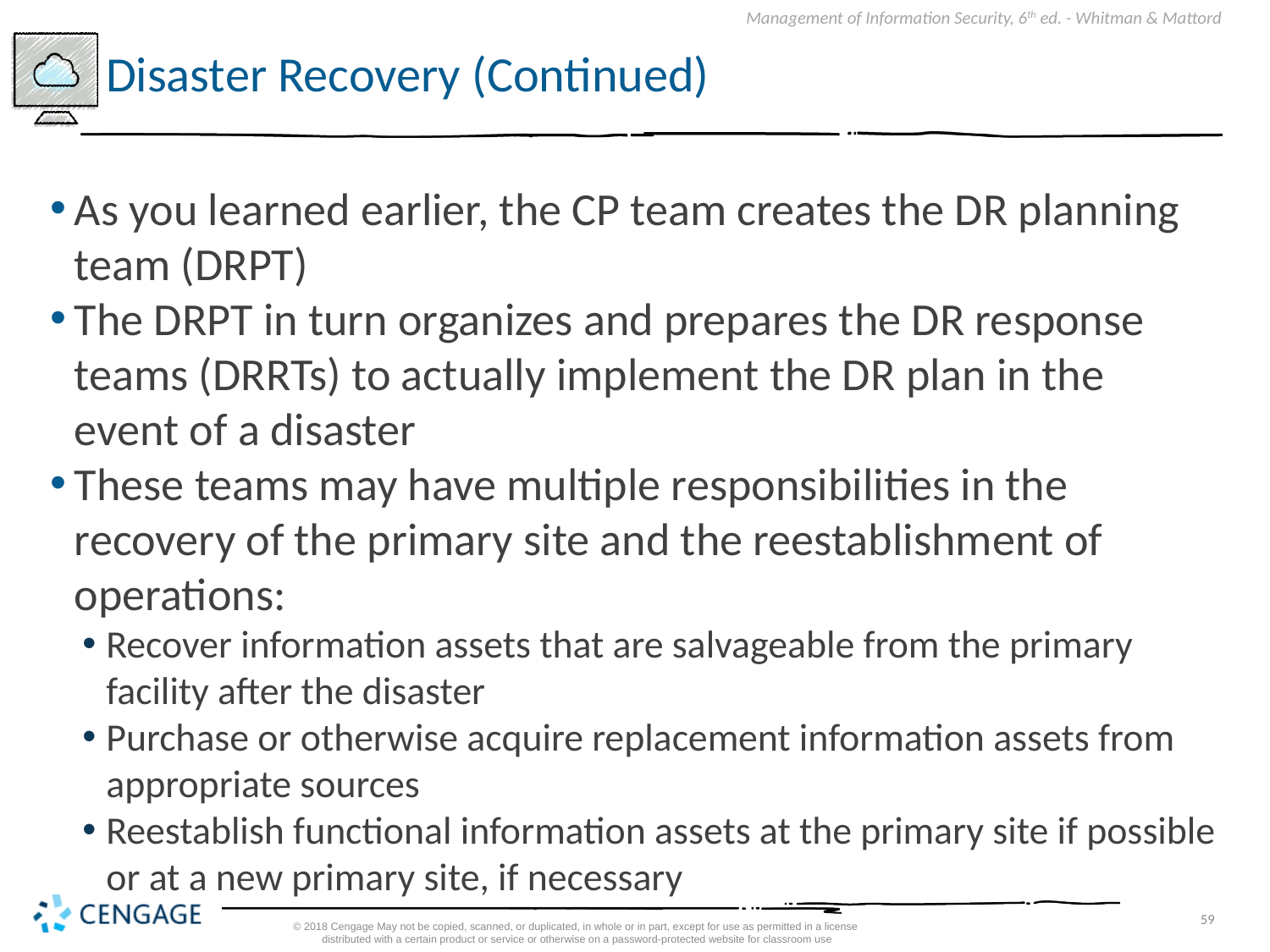

# Disaster Recovery (Continued)
As you learned earlier, the CP team creates the DR planning team (DRPT)
The DRPT in turn organizes and prepares the DR response teams (DRRTs) to actually implement the DR plan in the event of a disaster
These teams may have multiple responsibilities in the recovery of the primary site and the reestablishment of operations:
Recover information assets that are salvageable from the primary facility after the disaster
Purchase or otherwise acquire replacement information assets from appropriate sources
Reestablish functional information assets at the primary site if possible or at a new primary site, if necessary